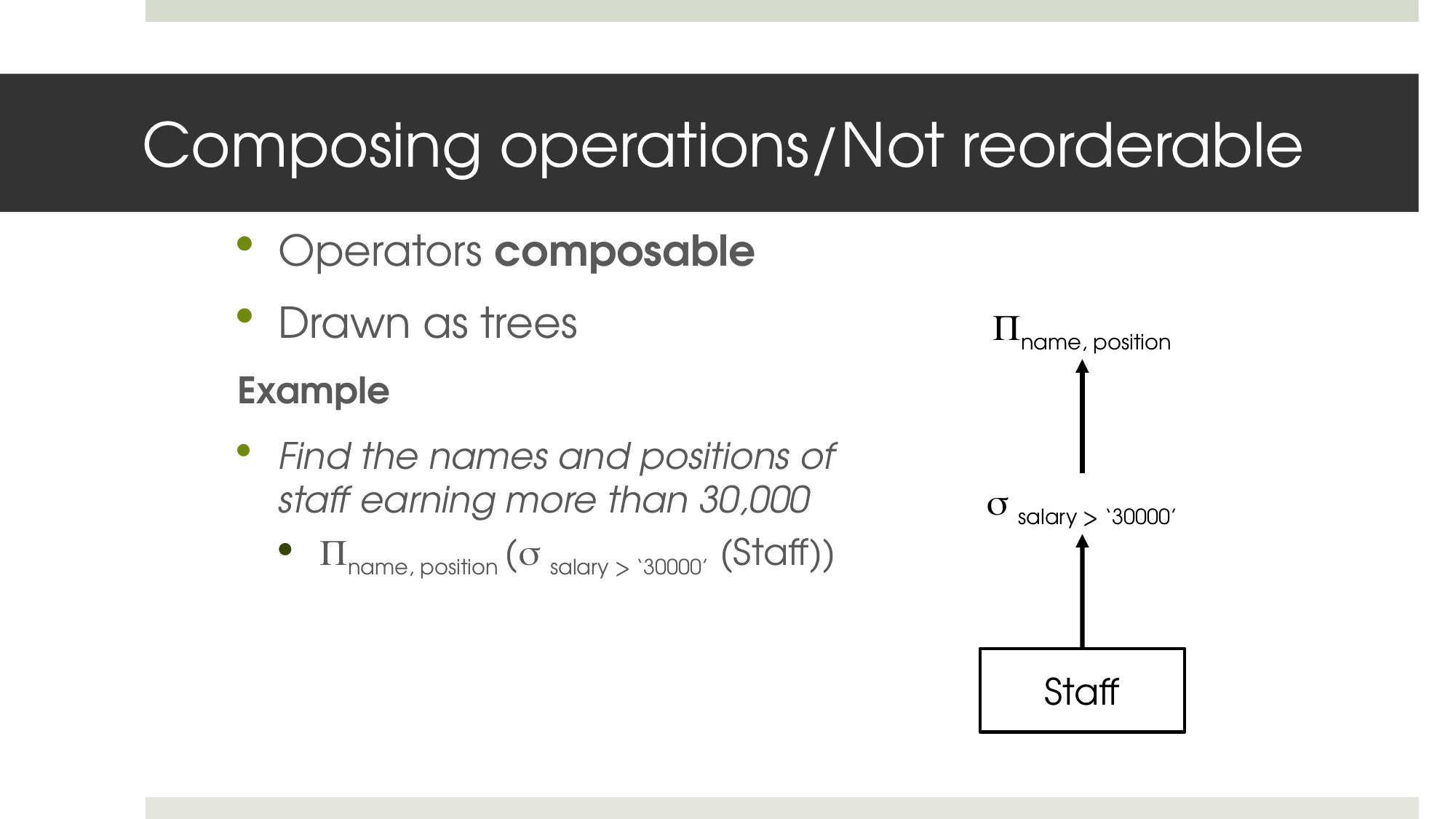

# Composing operations/Not reorderable
Operators composable
Drawn as trees
Example
Find the names and positions of staff earning more than 30,000
Πname, position (σ salary > ‘30000’ (Staff))
Πname, position
σ salary > ‘30000’
Staff
22